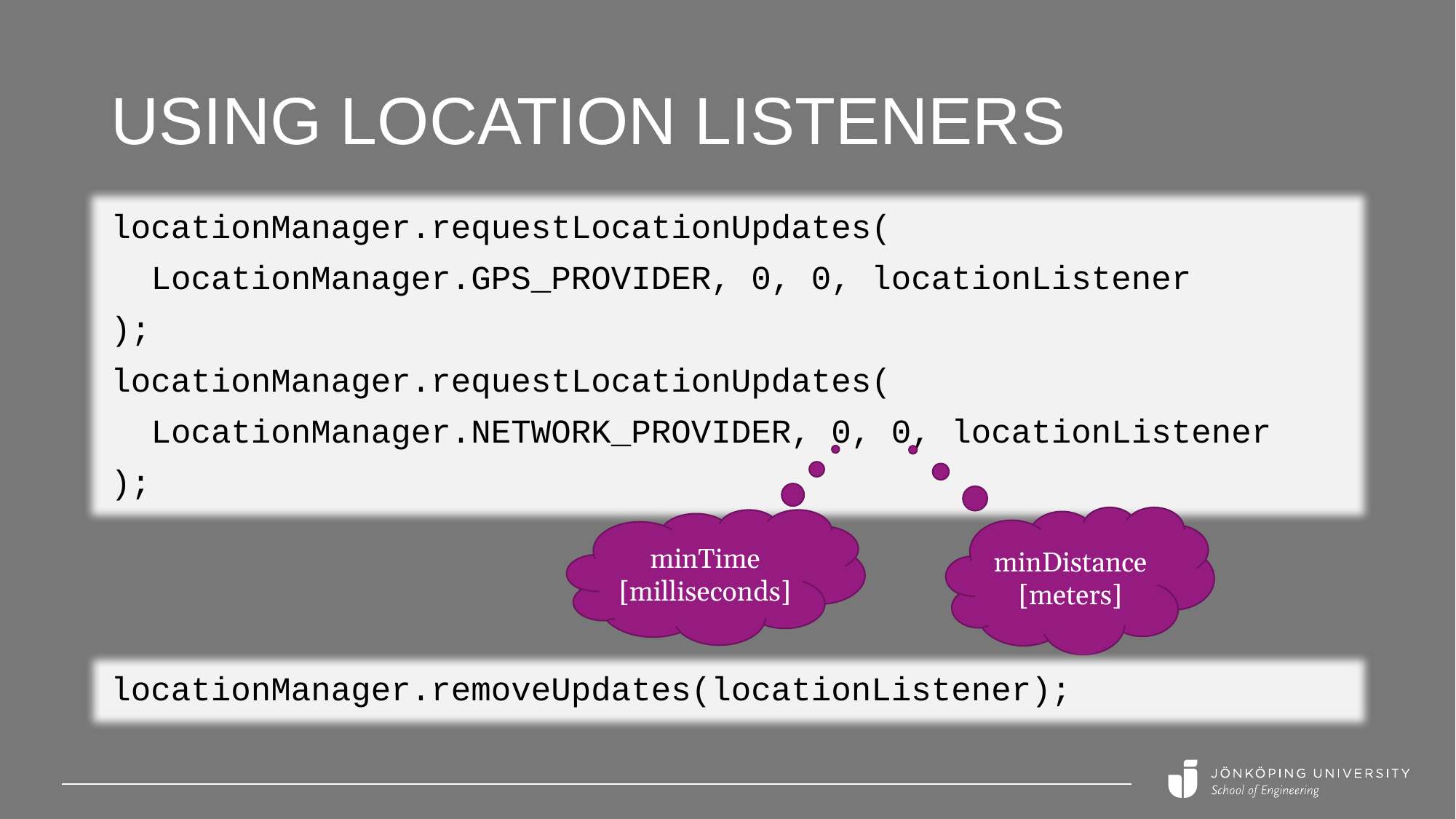

# Using location listeners
locationManager.requestLocationUpdates(
  LocationManager.GPS_PROVIDER, 0, 0, locationListener
);
locationManager.requestLocationUpdates(
  LocationManager.NETWORK_PROVIDER, 0, 0, locationListener
);
minDistance [meters]
minTime [milliseconds]
locationManager.removeUpdates(locationListener);